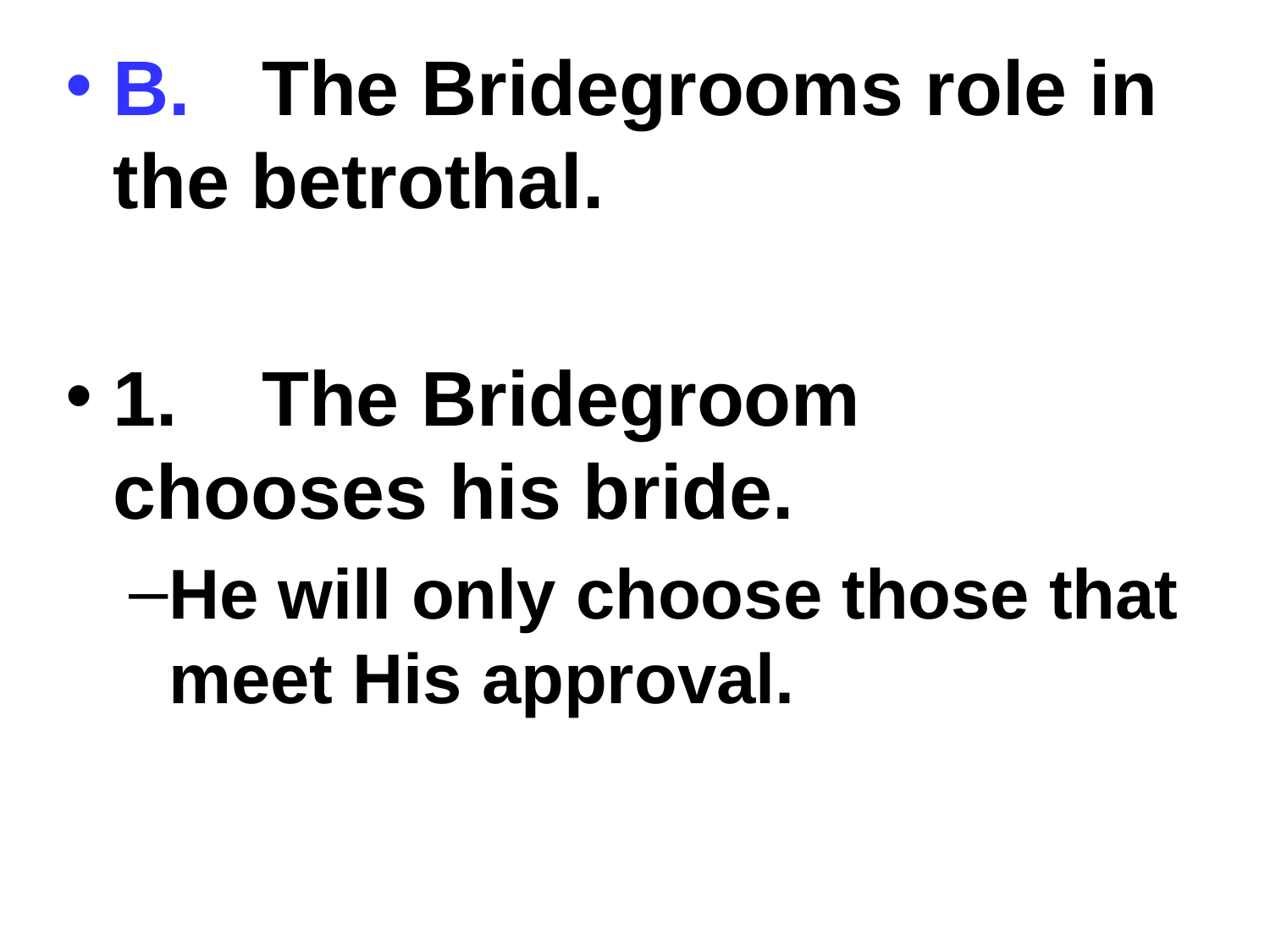

B.	 The Bridegrooms role in the betrothal.

1.	 The Bridegroom chooses his bride.
He will only choose those that meet His approval.